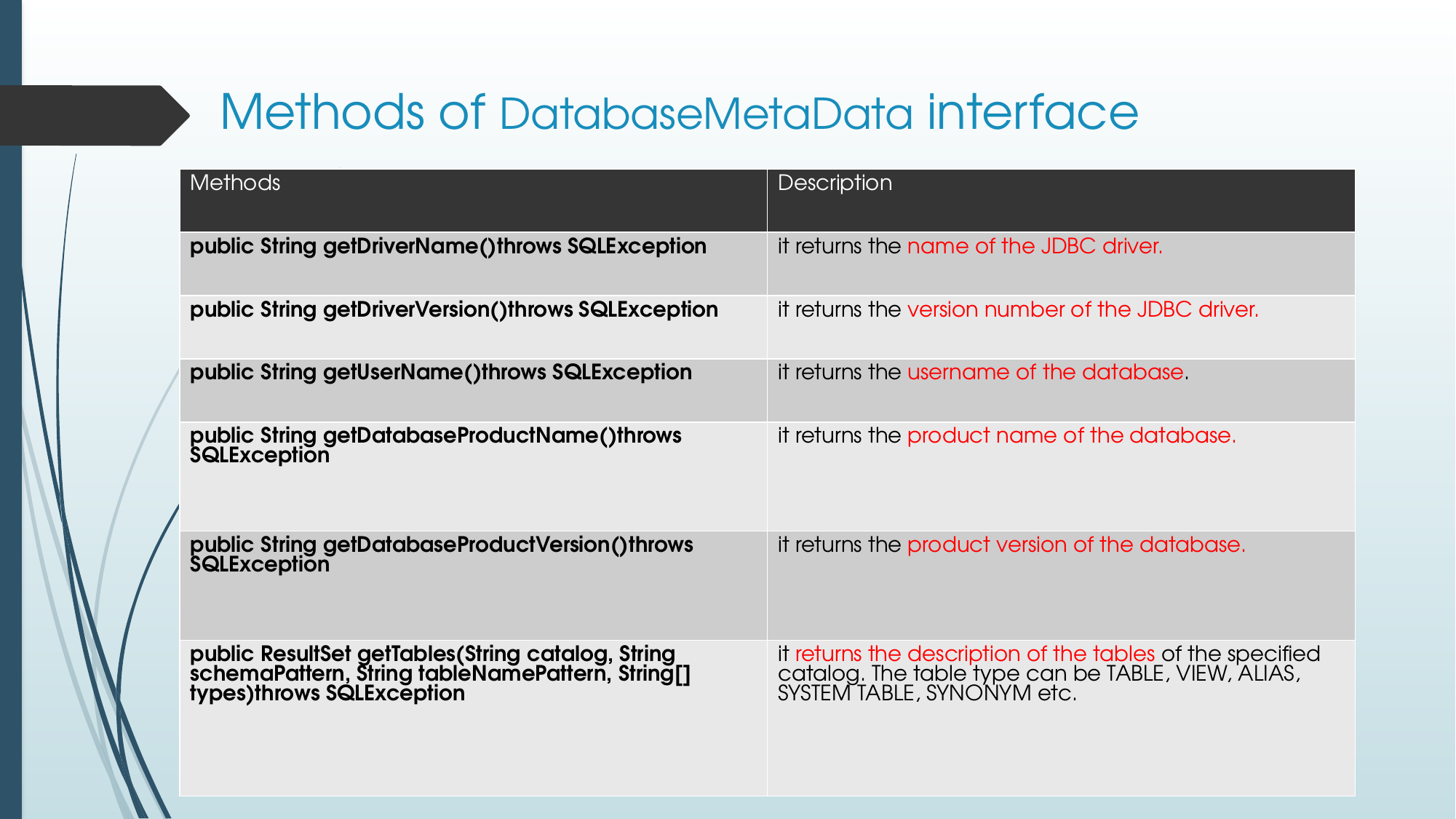

# Methods of DatabaseMetaData interface
| Methods | Description |
| --- | --- |
| public String getDriverName()throws SQLException | it returns the name of the JDBC driver. |
| public String getDriverVersion()throws SQLException | it returns the version number of the JDBC driver. |
| public String getUserName()throws SQLException | it returns the username of the database. |
| public String getDatabaseProductName()throws SQLException | it returns the product name of the database. |
| public String getDatabaseProductVersion()throws SQLException | it returns the product version of the database. |
| public ResultSet getTables(String catalog, String schemaPattern, String tableNamePattern, String[] types)throws SQLException | it returns the description of the tables of the specified catalog. The table type can be TABLE, VIEW, ALIAS, SYSTEM TABLE, SYNONYM etc. |